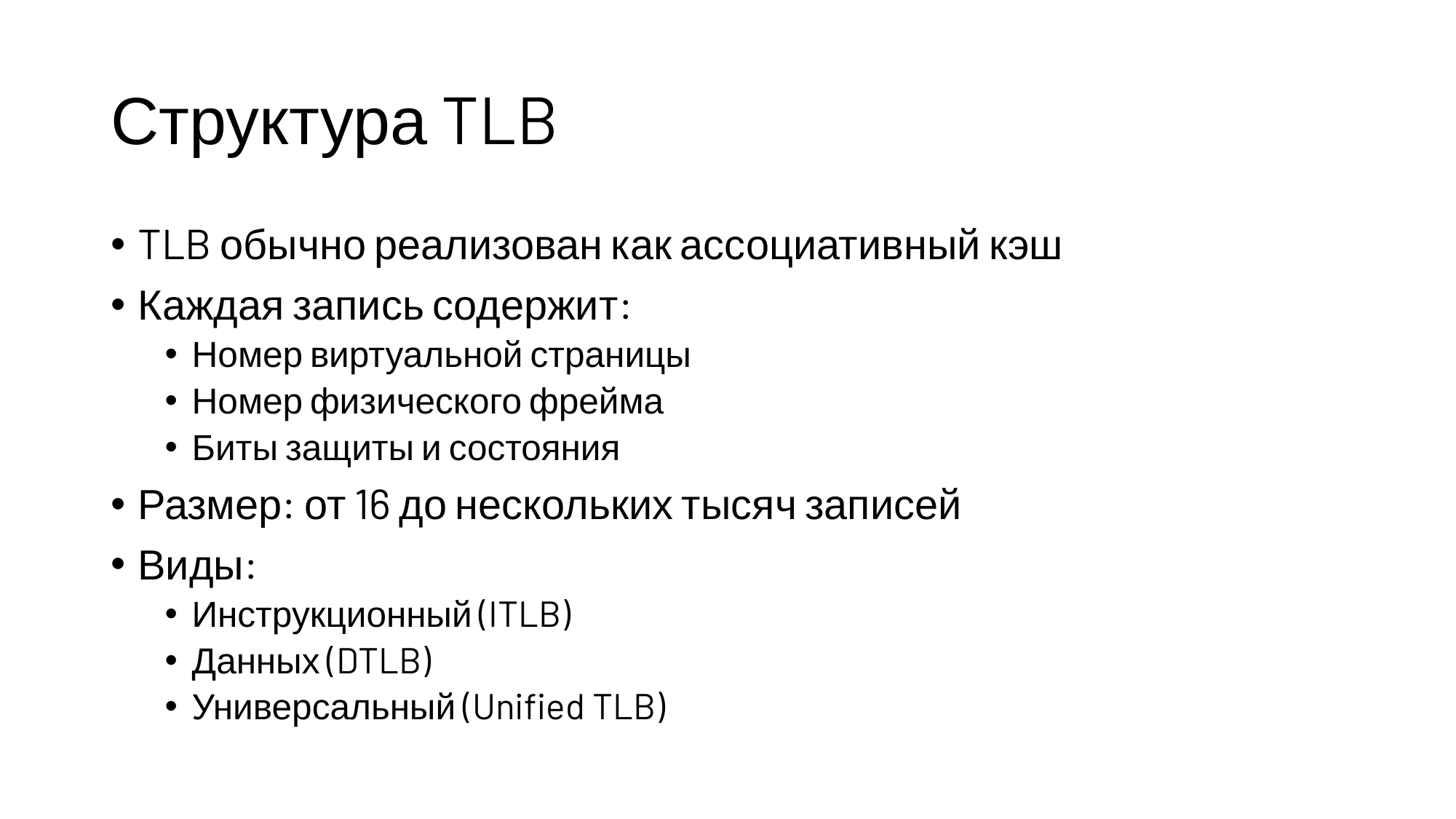

# Структура TLB
TLB обычно реализован как ассоциативный кэш
Каждая запись содержит:
Номер виртуальной страницы
Номер физического фрейма
Биты защиты и состояния
Размер: от 16 до нескольких тысяч записей
Виды:
Инструкционный (ITLB)
Данных (DTLB)
Универсальный (Unified TLB)